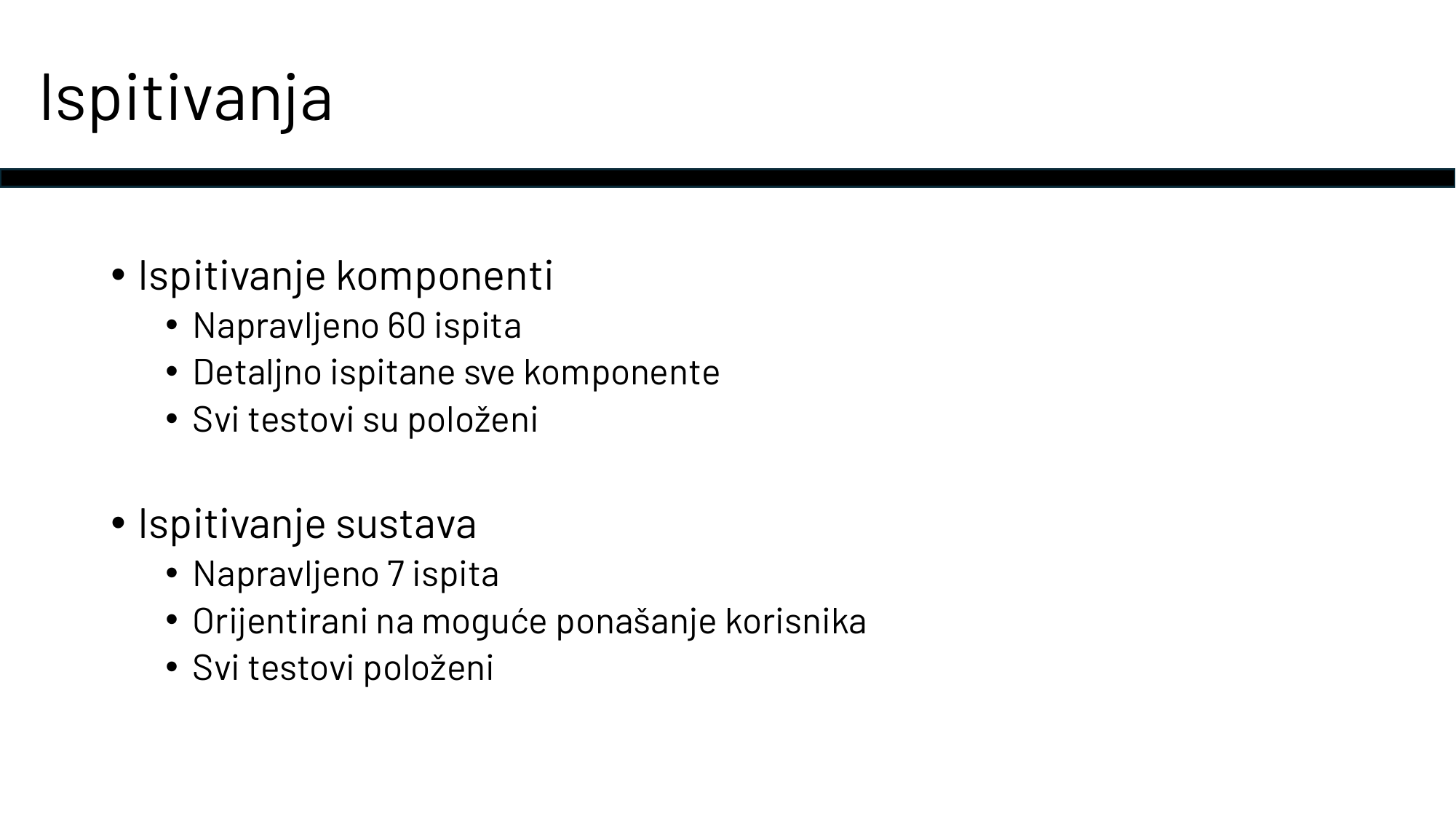

# Ispitivanja

Ispitivanje komponenti
Napravljeno 60 ispita
Detaljno ispitane sve komponente
Svi testovi su položeni

Ispitivanje sustava
Napravljeno 7 ispita
Orijentirani na moguće ponašanje korisnika
Svi testovi položeni